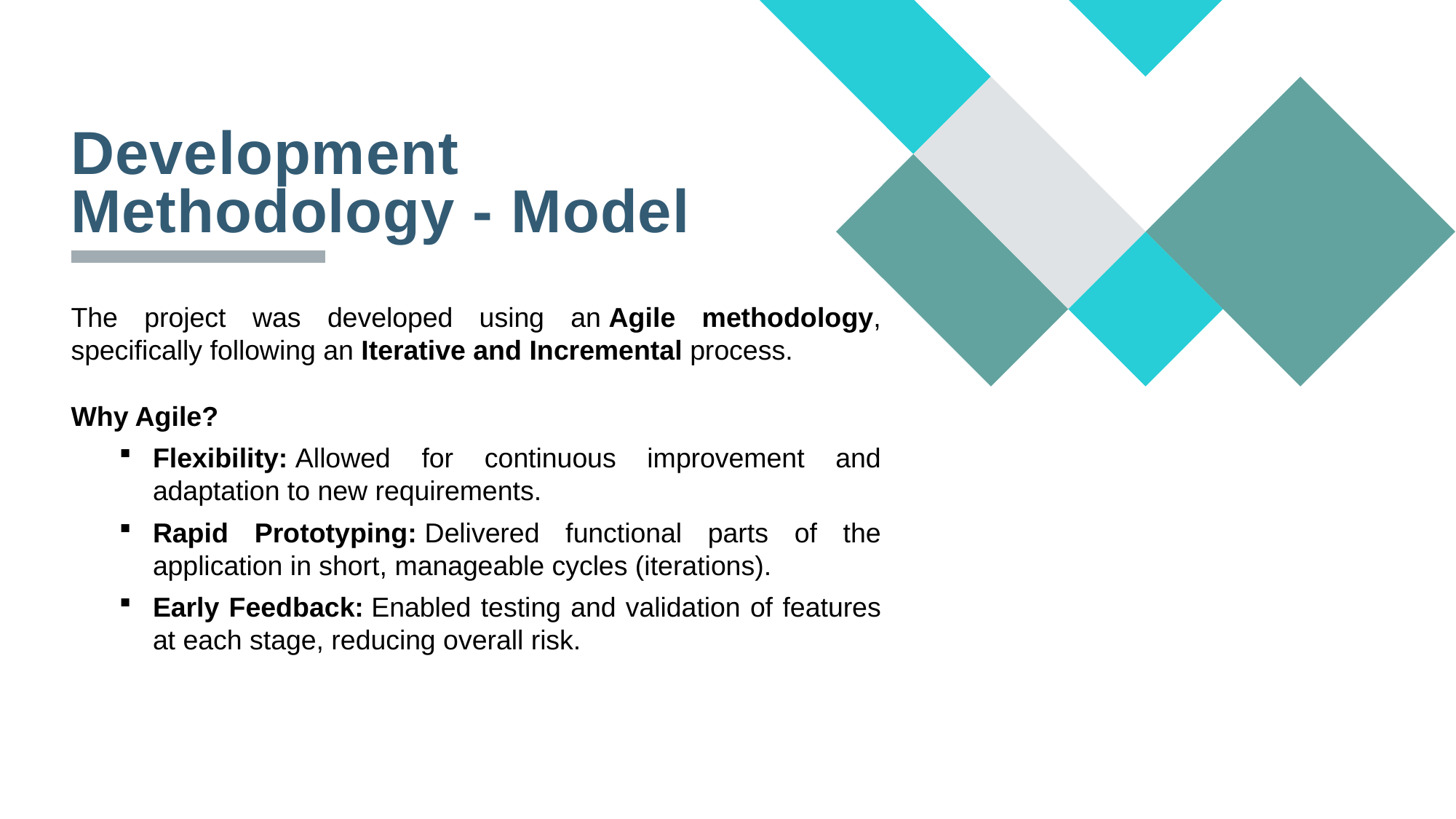

# Development Methodology - Model
The project was developed using an Agile methodology, specifically following an Iterative and Incremental process.
Why Agile?
Flexibility: Allowed for continuous improvement and adaptation to new requirements.
Rapid Prototyping: Delivered functional parts of the application in short, manageable cycles (iterations).
Early Feedback: Enabled testing and validation of features at each stage, reducing overall risk.